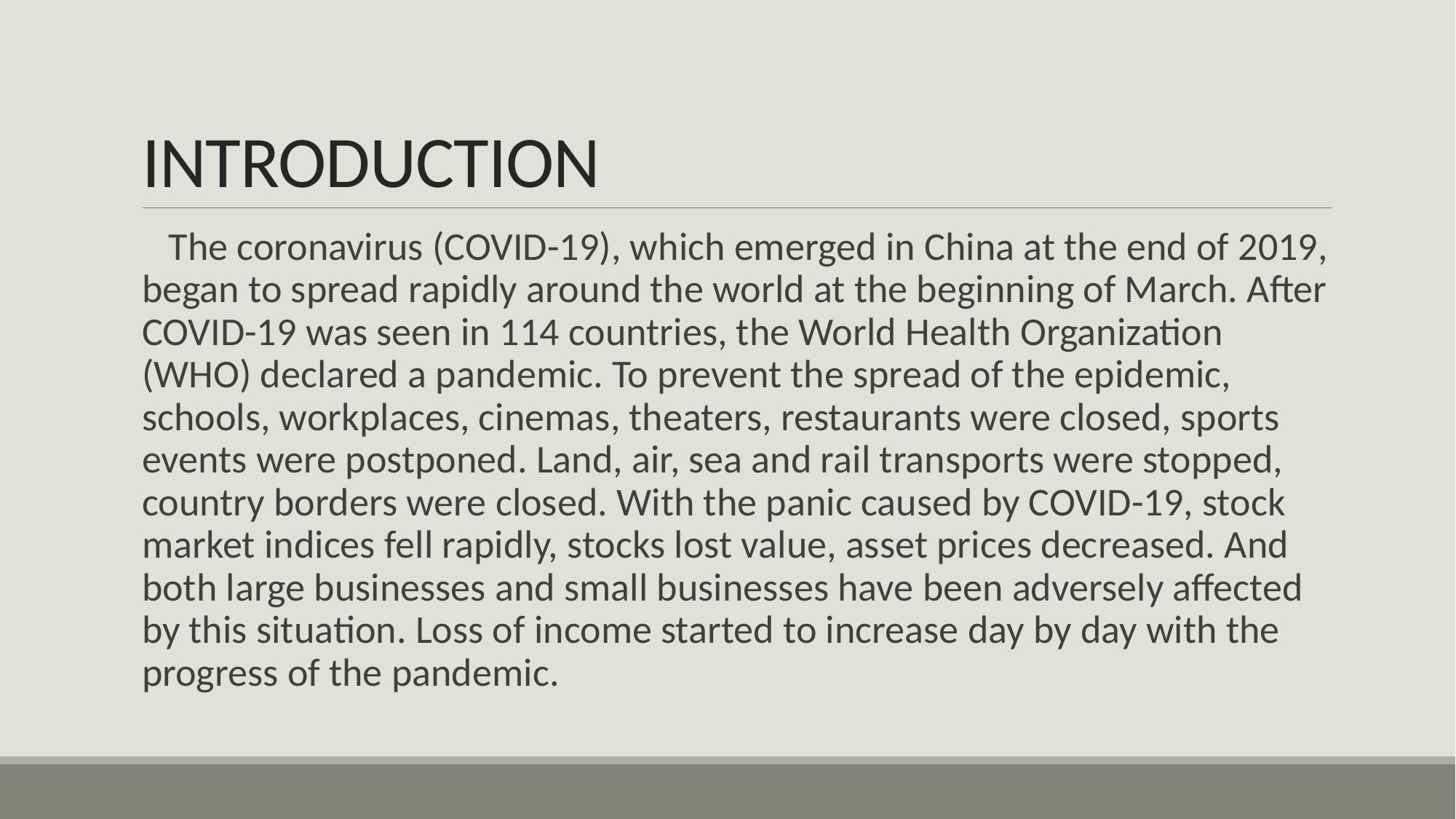

# INTRODUCTION
   The coronavirus (COVID-19), which emerged in China at the end of 2019, began to spread rapidly around the world at the beginning of March. After COVID-19 was seen in 114 countries, the World Health Organization (WHO) declared a pandemic. To prevent the spread of the epidemic, schools, workplaces, cinemas, theaters, restaurants were closed, sports events were postponed. Land, air, sea and rail transports were stopped, country borders were closed. With the panic caused by COVID-19, stock market indices fell rapidly, stocks lost value, asset prices decreased. And both large businesses and small businesses have been adversely affected by this situation. Loss of income started to increase day by day with the progress of the pandemic.